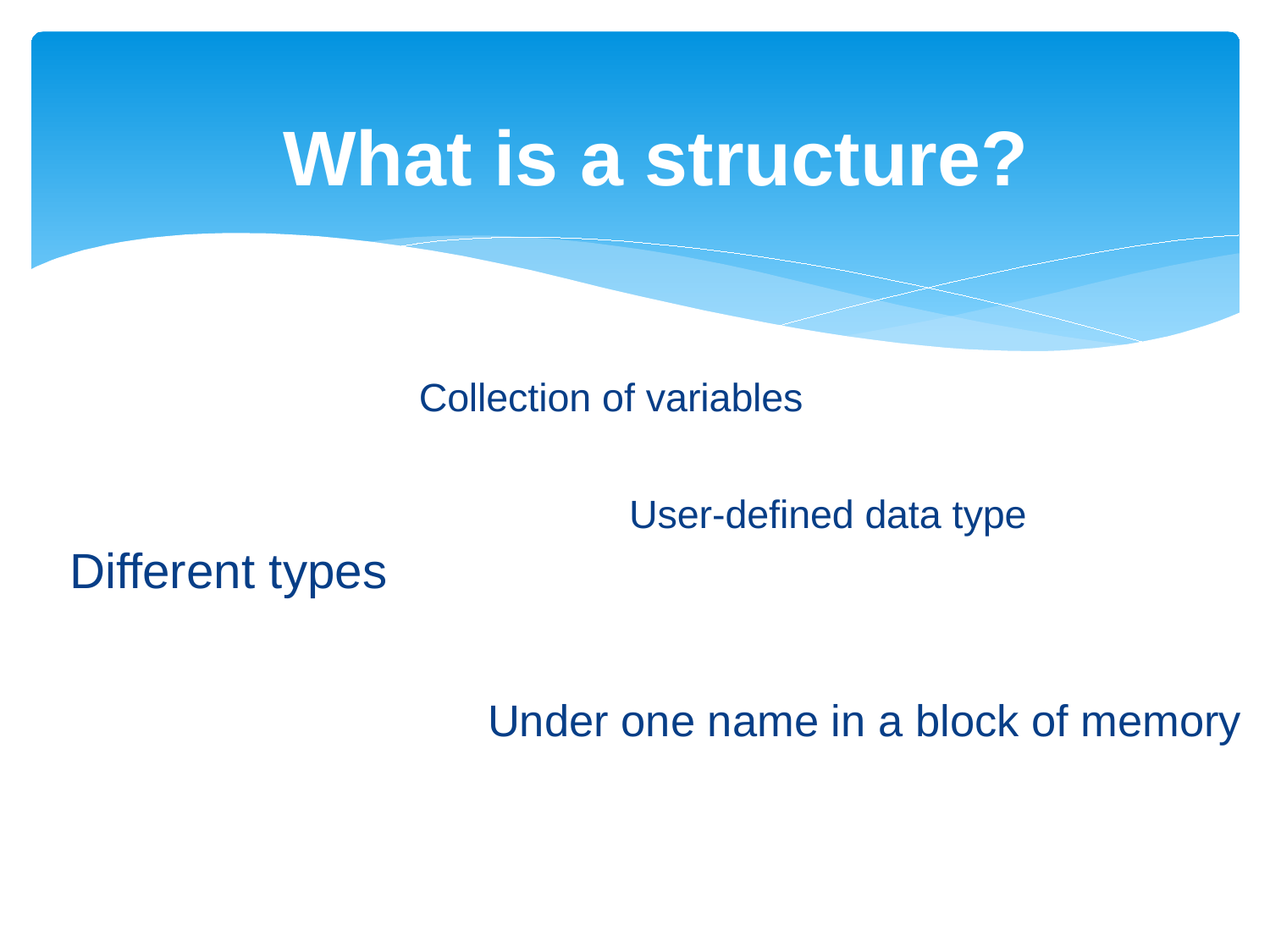

What is a structure?
Collection of variables

User-defined data type

Different types

Under one name in a block of memory